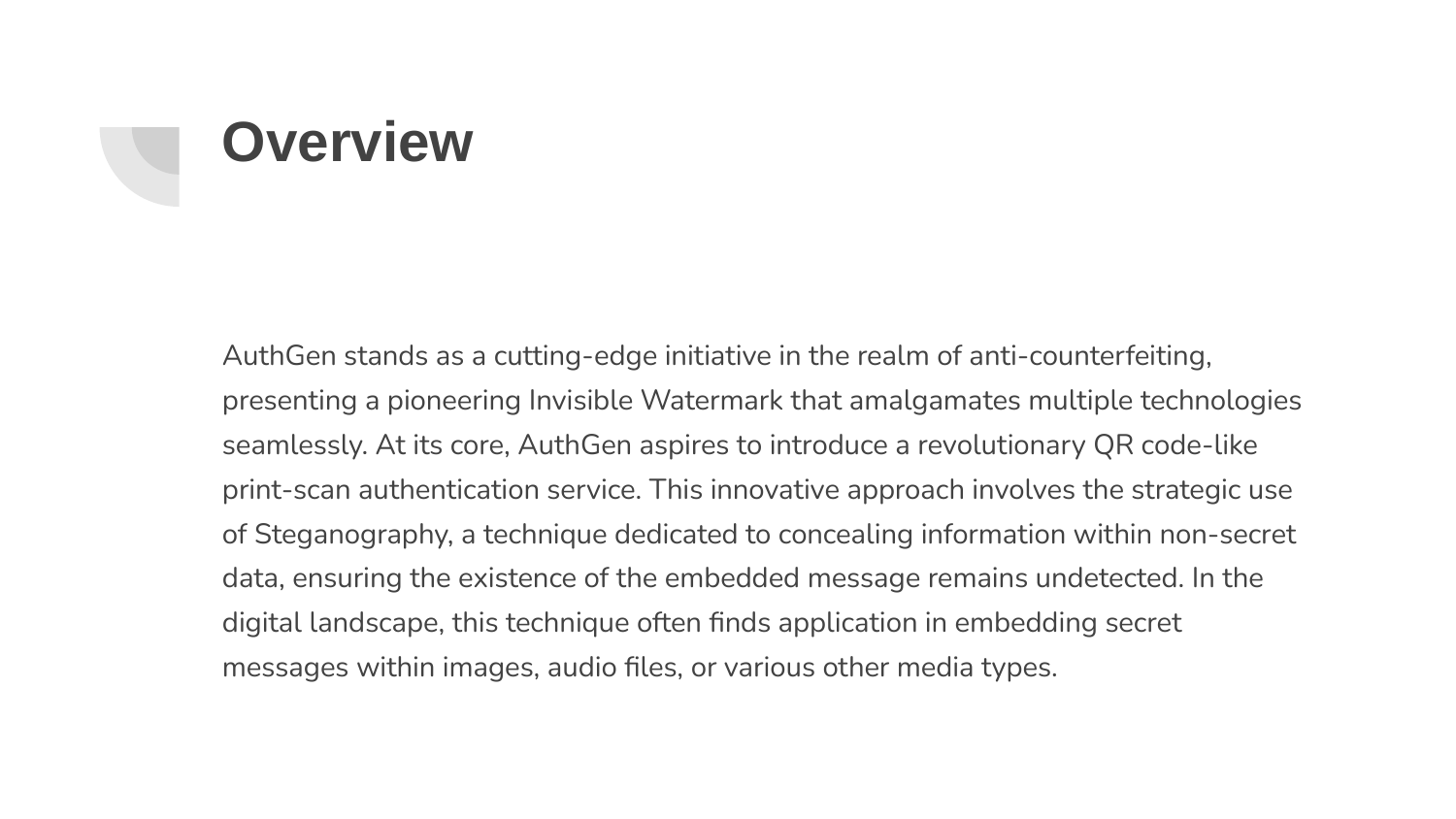

# Overview
AuthGen stands as a cutting-edge initiative in the realm of anti-counterfeiting, presenting a pioneering Invisible Watermark that amalgamates multiple technologies seamlessly. At its core, AuthGen aspires to introduce a revolutionary QR code-like print-scan authentication service. This innovative approach involves the strategic use of Steganography, a technique dedicated to concealing information within non-secret data, ensuring the existence of the embedded message remains undetected. In the digital landscape, this technique often finds application in embedding secret messages within images, audio files, or various other media types.